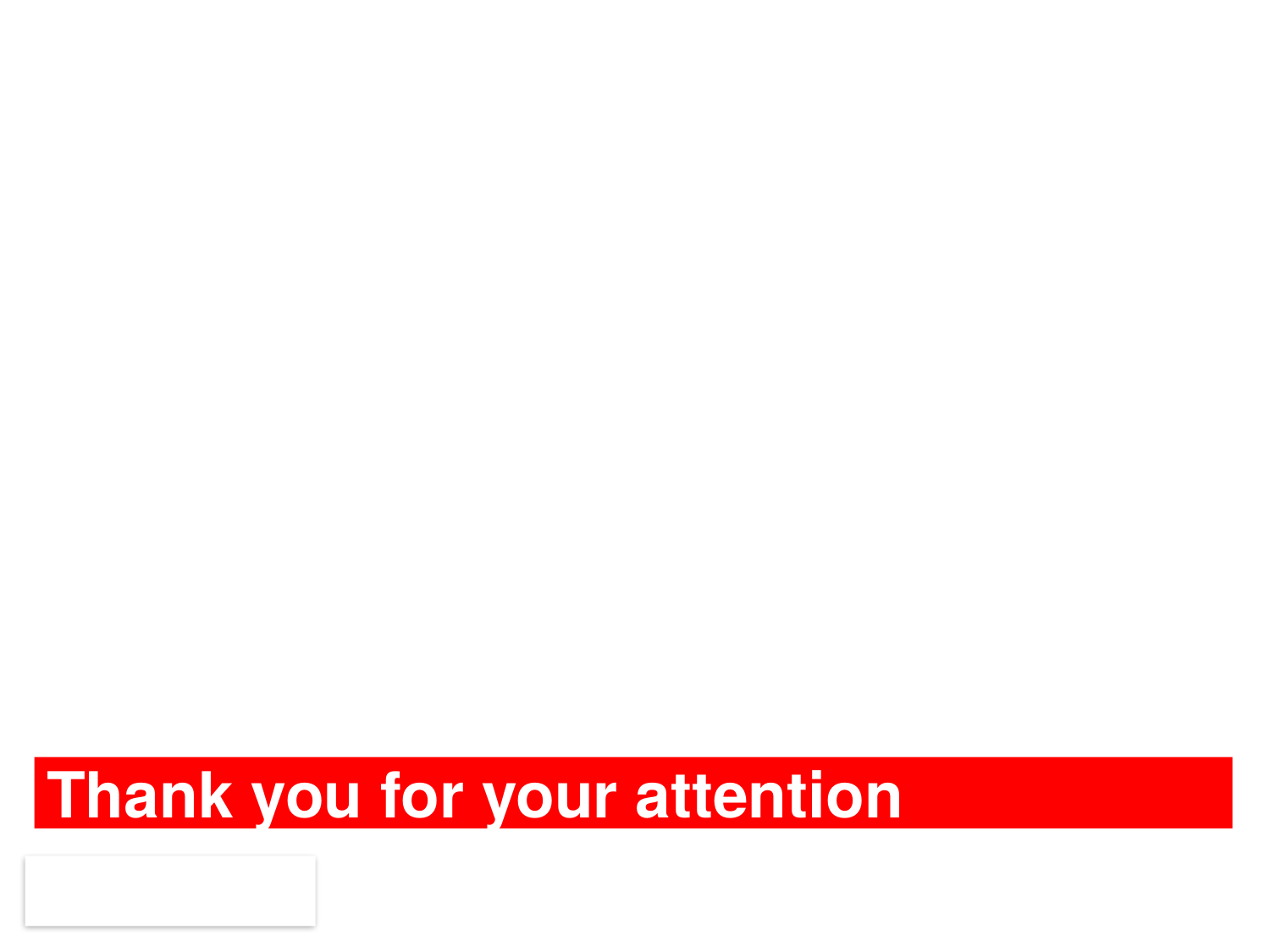

# Thank you for your attention

25/05/2020